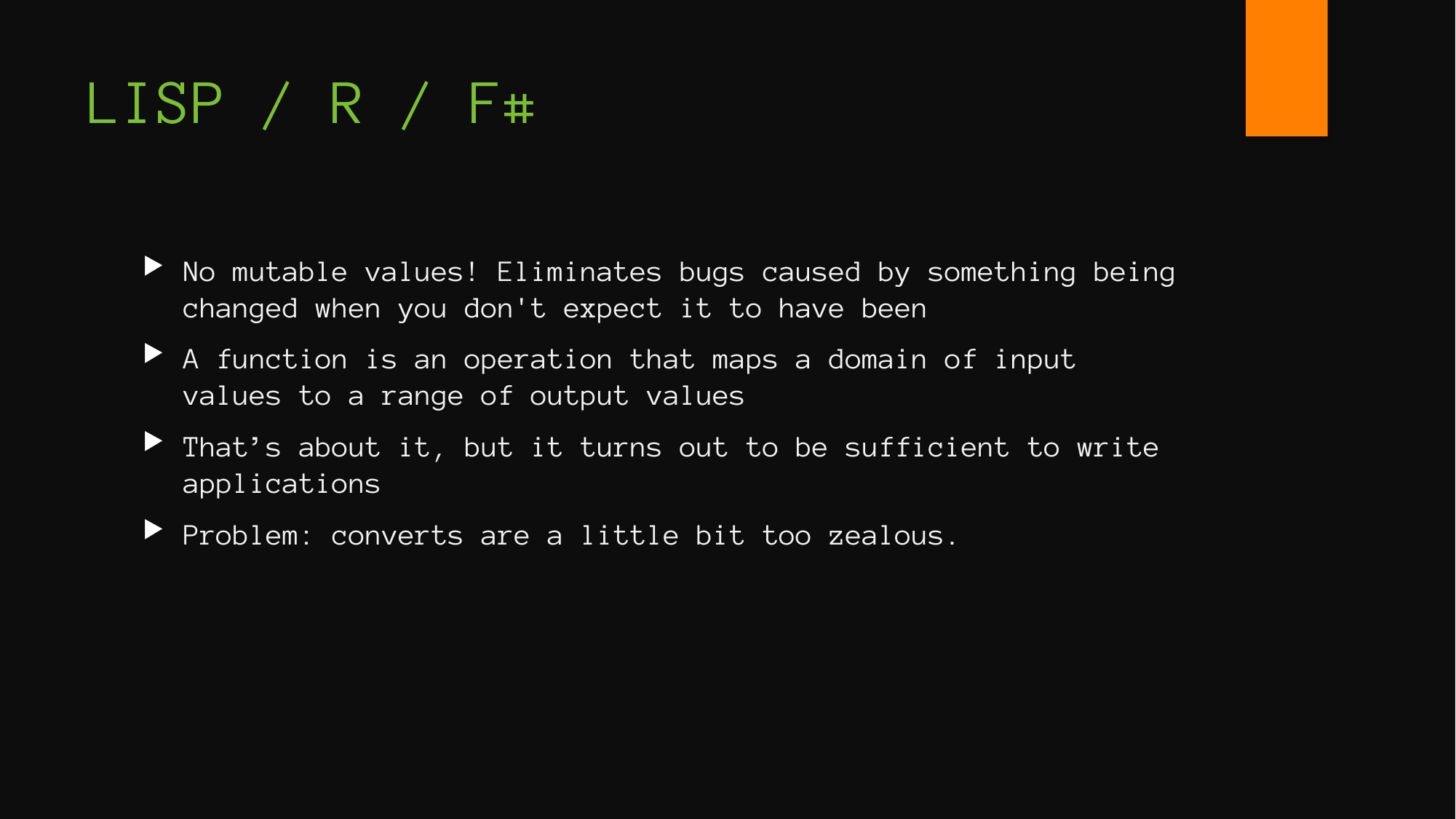

# LISP / R / F#
No mutable values! Eliminates bugs caused by something being changed when you don't expect it to have been
A function is an operation that maps a domain of input values to a range of output values
That’s about it, but it turns out to be sufficient to write applications
Problem: converts are a little bit too zealous.